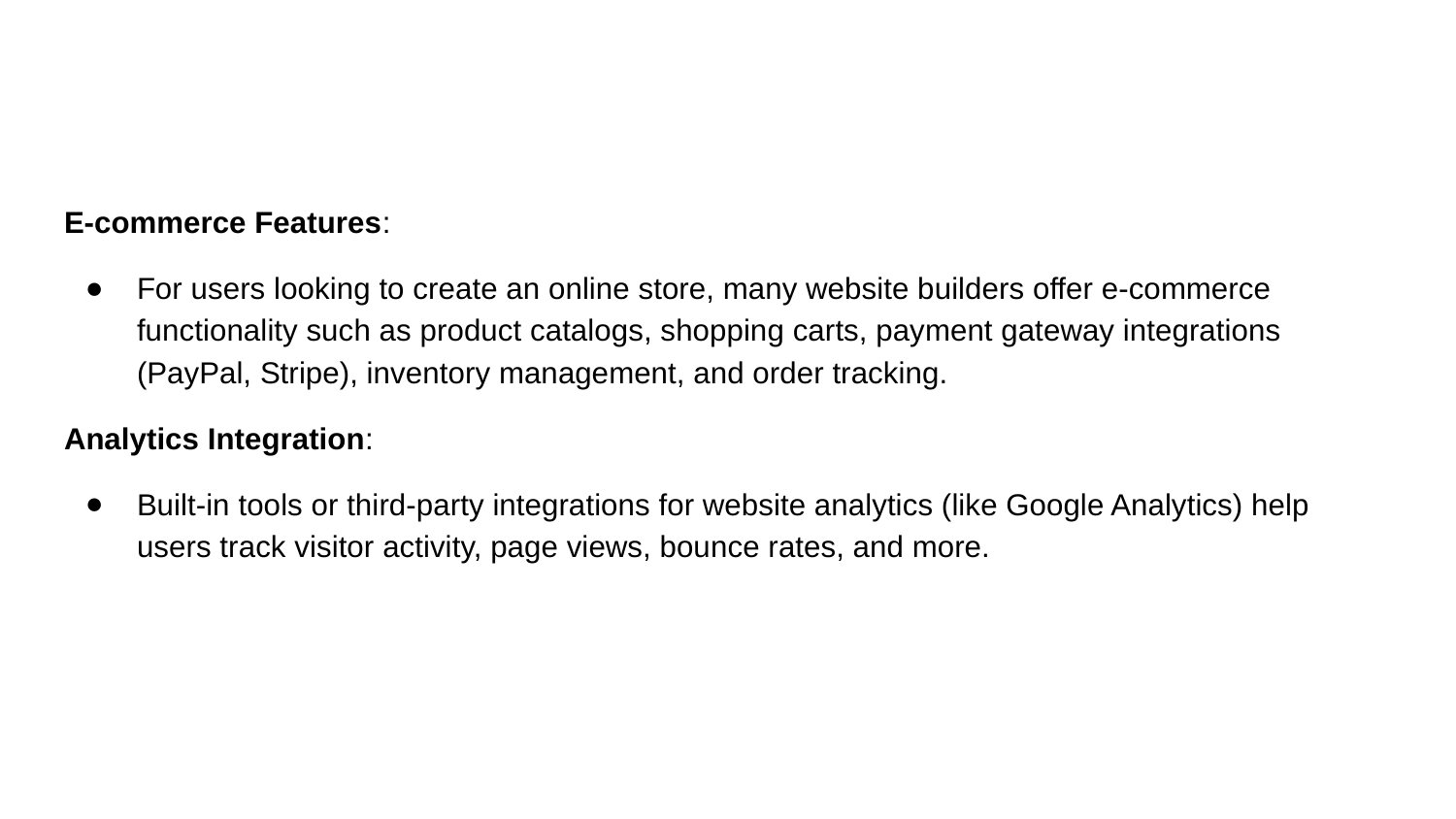

E-commerce Features:
For users looking to create an online store, many website builders offer e-commerce functionality such as product catalogs, shopping carts, payment gateway integrations (PayPal, Stripe), inventory management, and order tracking.
Analytics Integration:
Built-in tools or third-party integrations for website analytics (like Google Analytics) help users track visitor activity, page views, bounce rates, and more.